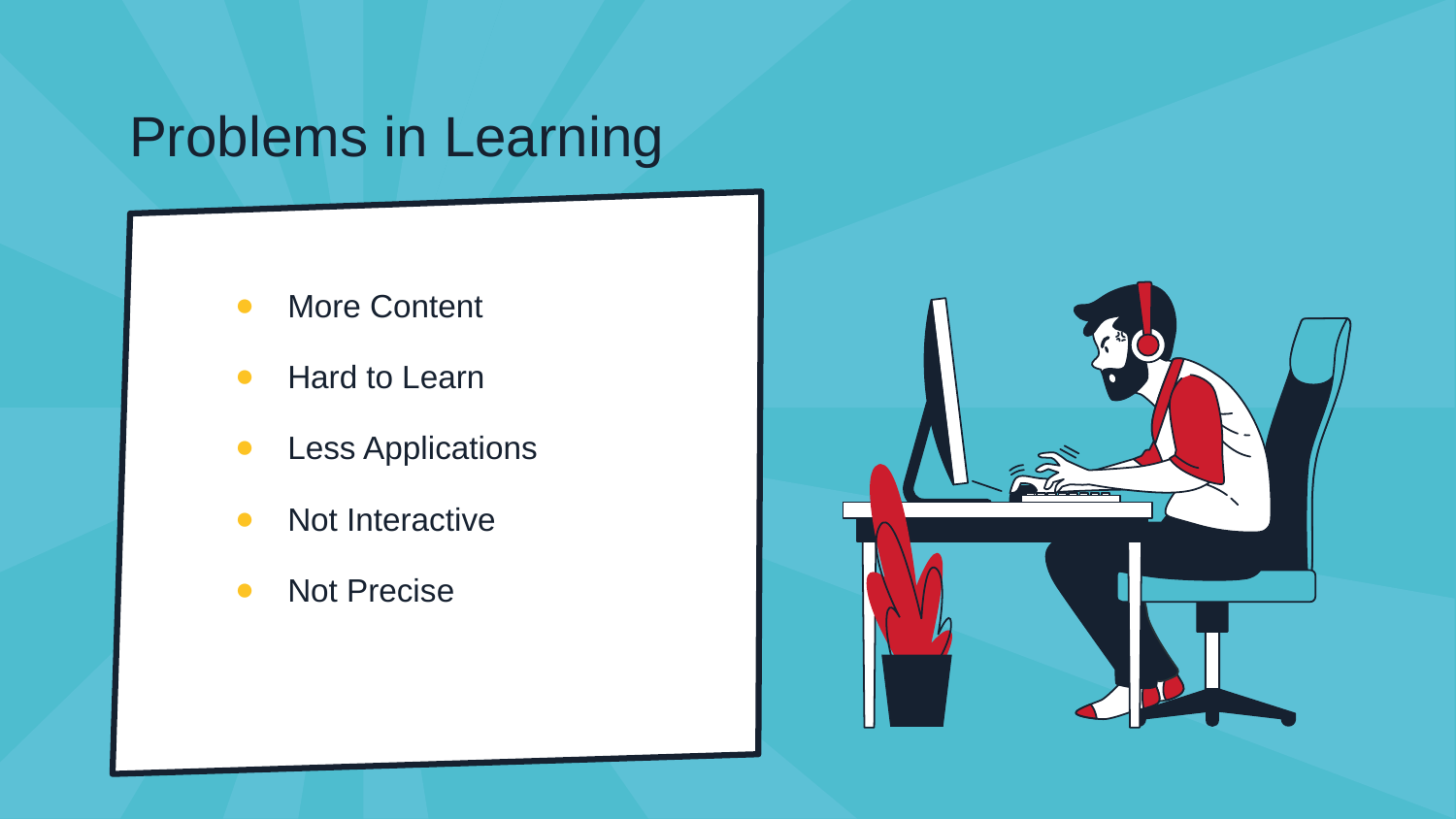

# Problems in Learning

More Content
Hard to Learn
Less Applications
Not Interactive
Not Precise